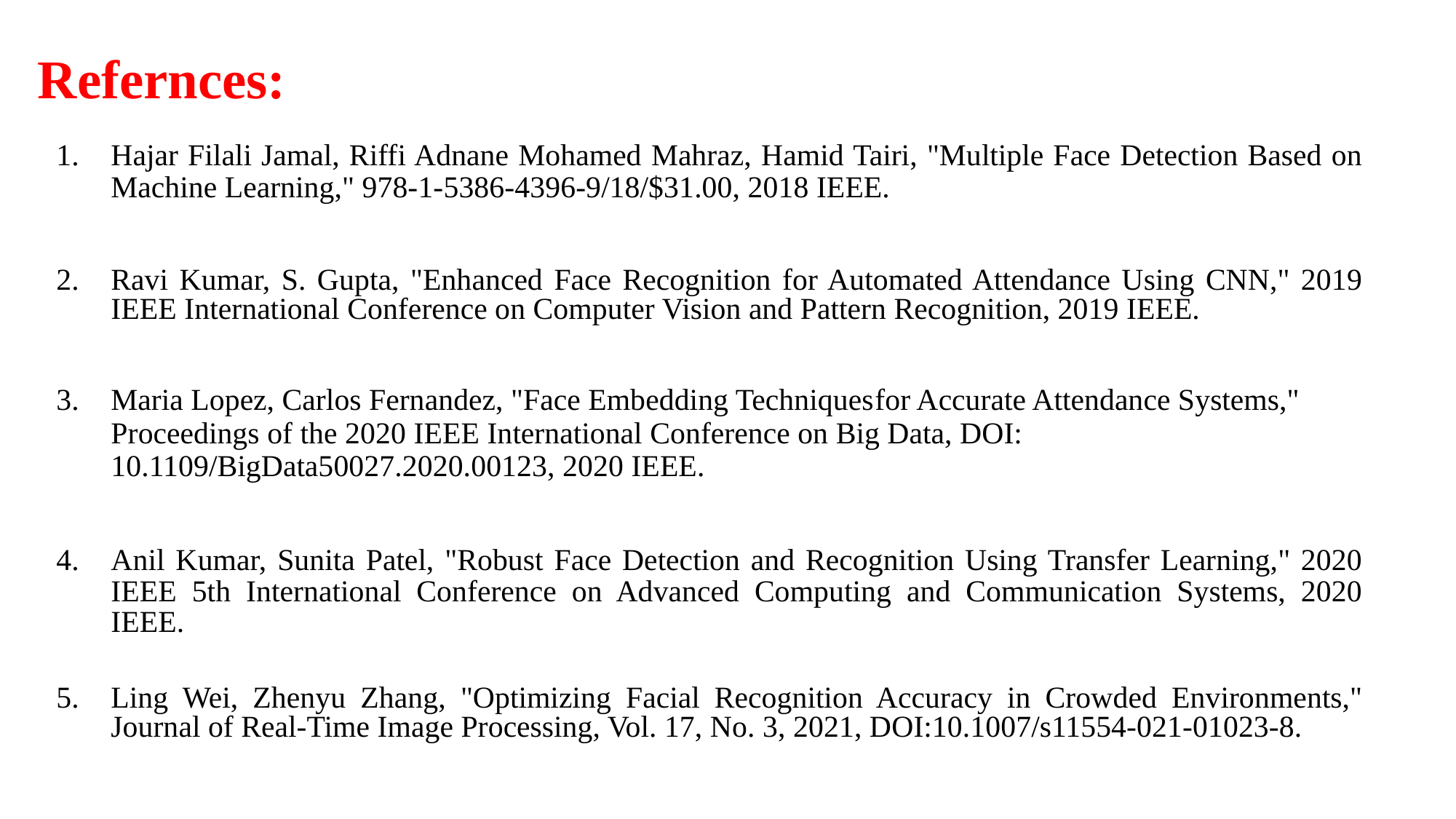

# Refernces:
Hajar Filali Jamal, Riffi Adnane Mohamed Mahraz, Hamid Tairi, "Multiple Face Detection Based on Machine Learning," 978-1-5386-4396-9/18/$31.00, 2018 IEEE.

Ravi Kumar, S. Gupta, "Enhanced Face Recognition for Automated Attendance Using CNN," 2019 IEEE International Conference on Computer Vision and Pattern Recognition, 2019 IEEE.

Maria Lopez, Carlos Fernandez, "Face Embedding Techniques	for Accurate Attendance Systems," Proceedings of the 2020 IEEE International Conference on Big Data, DOI: 10.1109/BigData50027.2020.00123, 2020 IEEE.

Anil Kumar, Sunita Patel, "Robust Face Detection and Recognition Using Transfer Learning," 2020 IEEE 5th International Conference on Advanced Computing and Communication Systems, 2020 IEEE.

Ling Wei, Zhenyu Zhang, "Optimizing Facial Recognition Accuracy in Crowded Environments," Journal of Real-Time Image Processing, Vol. 17, No. 3, 2021, DOI:10.1007/s11554-021-01023-8.